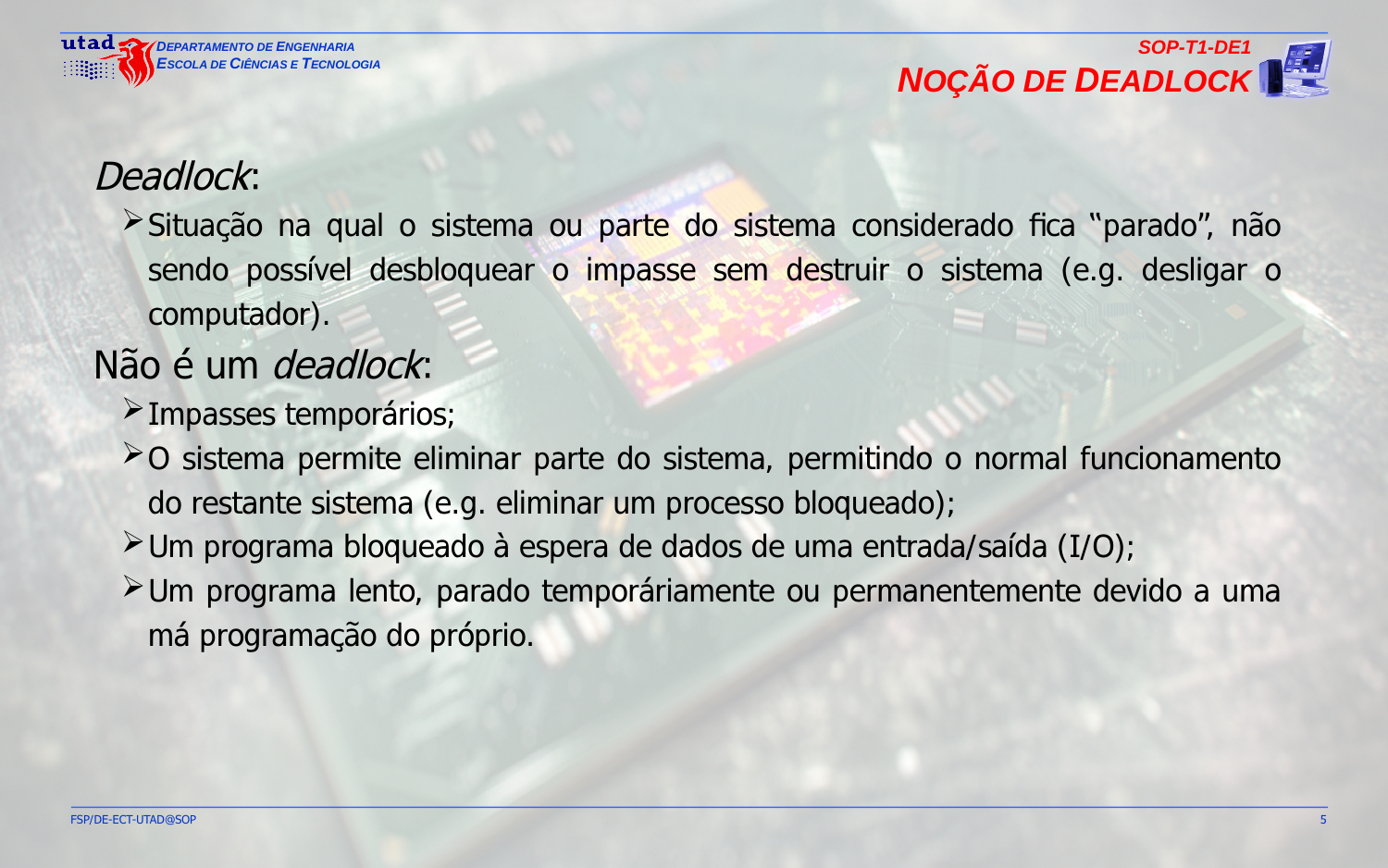

SOP-T1-DE1
NOÇÃO DE DEADLOCK
Deadlock:
Situação na qual o sistema ou parte do sistema considerado fica “parado”, não sendo possível desbloquear o impasse sem destruir o sistema (e.g. desligar o computador).
Não é um deadlock:
Impasses temporários;
O sistema permite eliminar parte do sistema, permitindo o normal funcionamento do restante sistema (e.g. eliminar um processo bloqueado);
Um programa bloqueado à espera de dados de uma entrada/saída (I/O);
Um programa lento, parado temporáriamente ou permanentemente devido a uma má programação do próprio.